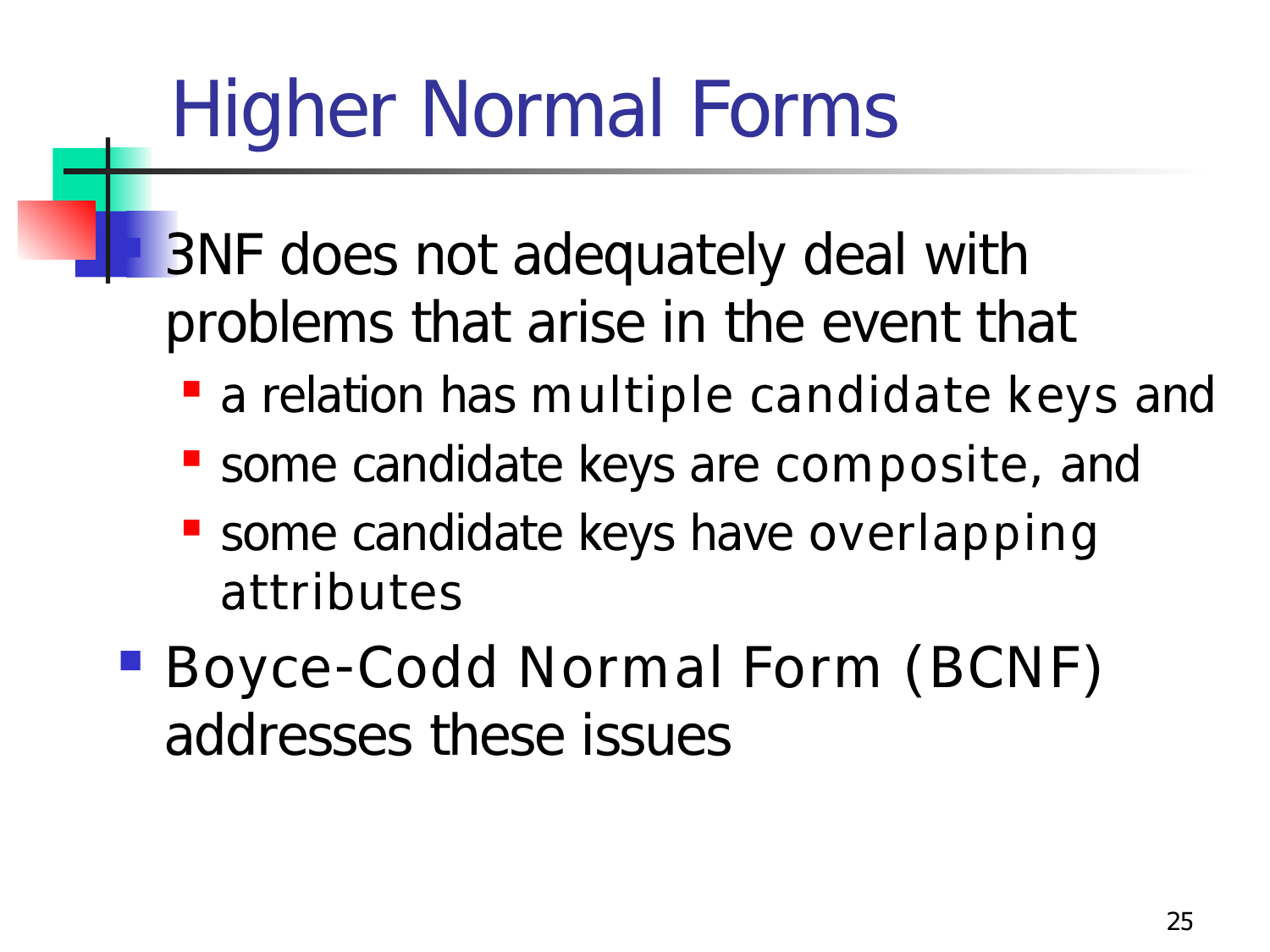

# Higher Normal Forms
3NF does not adequately deal with problems that arise in the event that
a relation has multiple candidate keys and
some candidate keys are composite, and
some candidate keys have overlapping attributes
Boyce-Codd Normal Form (BCNF) addresses these issues

25